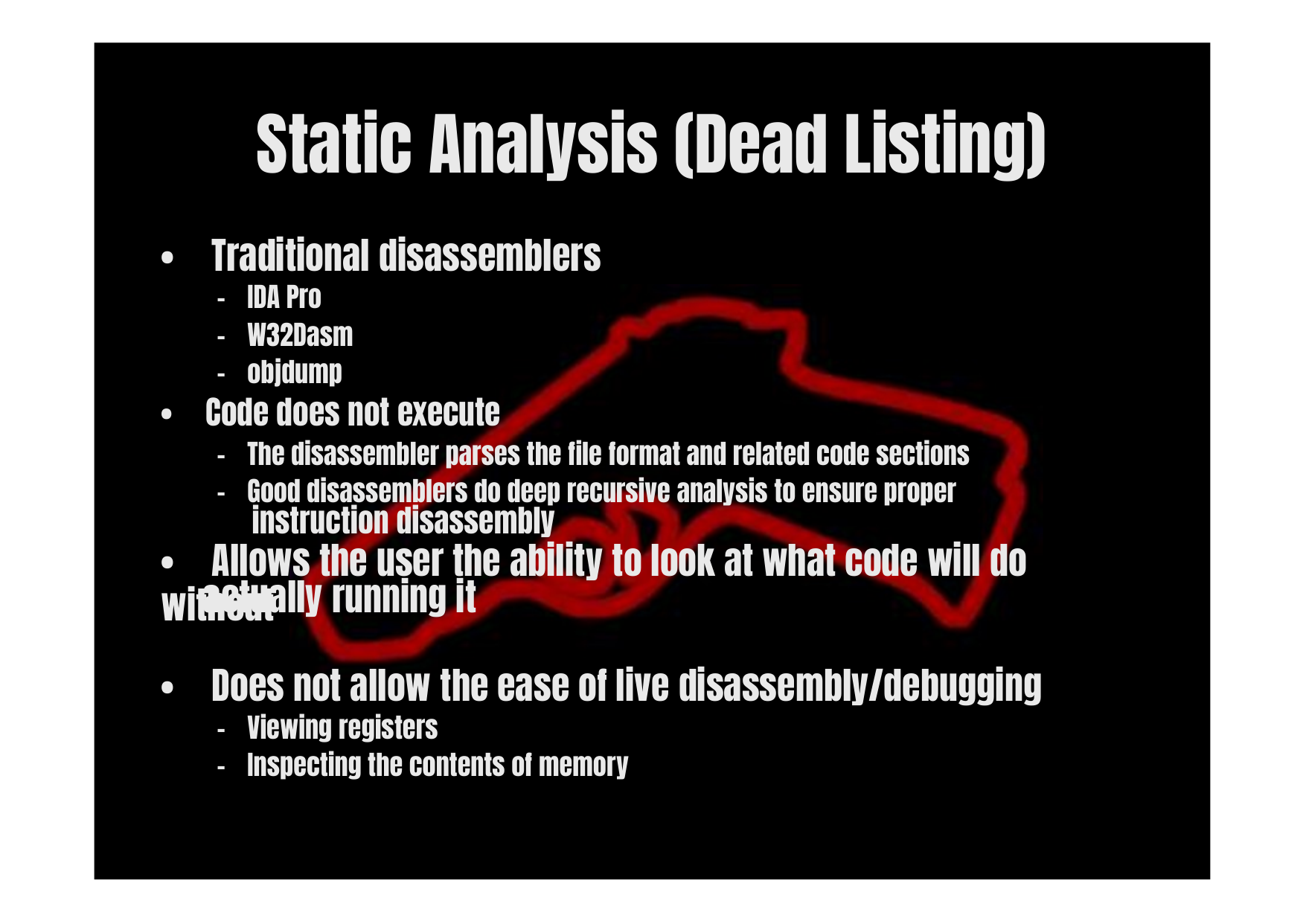

Static Analysis (Dead Listing)
•    Traditional disassemblers
–   IDA Pro
–   W32Dasm
–   objdump
•    Code does not execute
–   The disassembler parses the file format and related code sections
–   Good disassemblers do deep recursive analysis to ensure proper
•    Allows the user the ability to look at what code will do without
•    Does not allow the ease of live disassembly/debugging
–   Viewing registers
–   Inspecting the contents of memory

instruction disassembly
actually running it